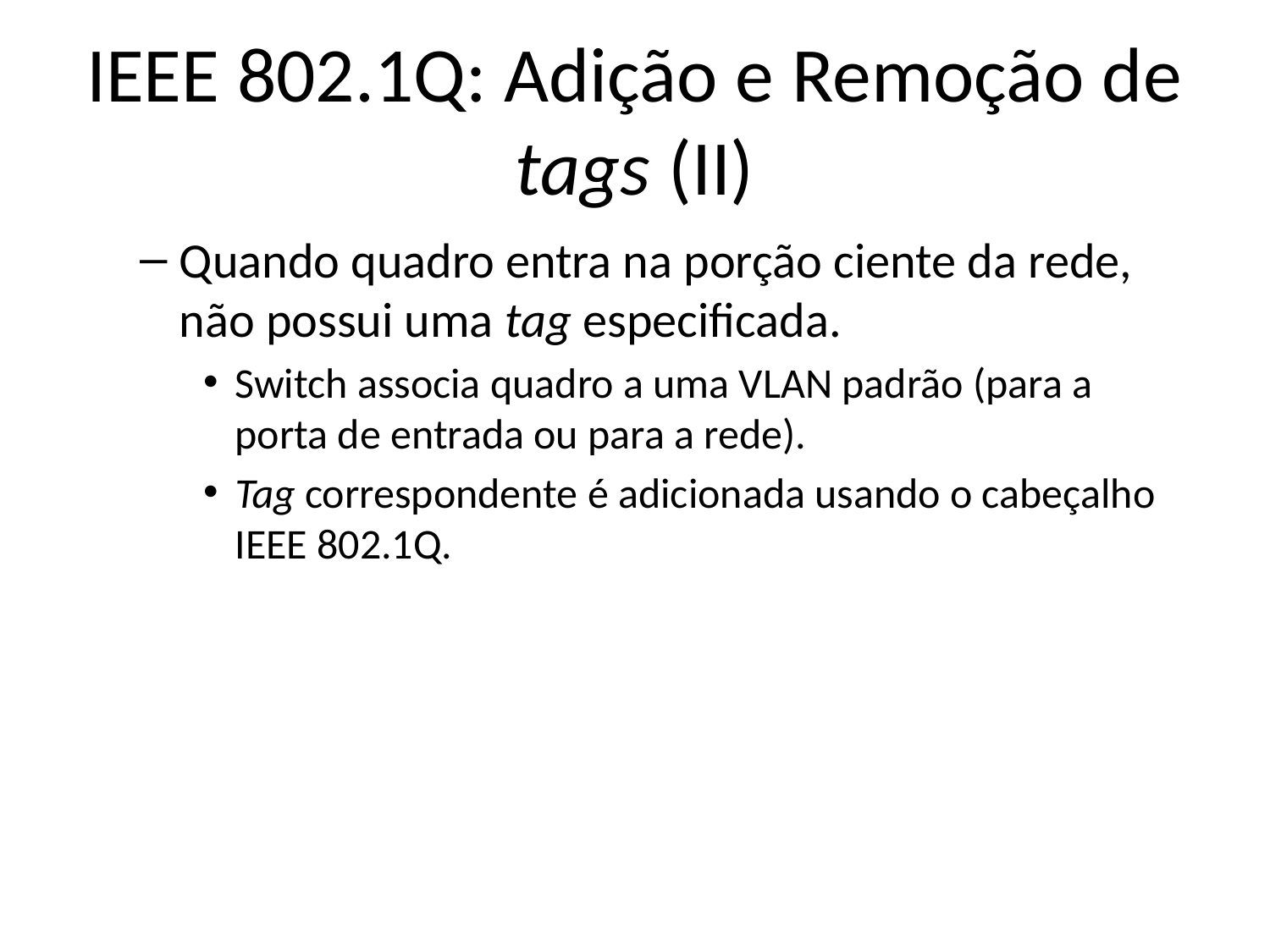

# IEEE 802.1Q: Adição e Remoção de tags (II)
Quando quadro entra na porção ciente da rede, não possui uma tag especificada.
Switch associa quadro a uma VLAN padrão (para a porta de entrada ou para a rede).
Tag correspondente é adicionada usando o cabeçalho IEEE 802.1Q.